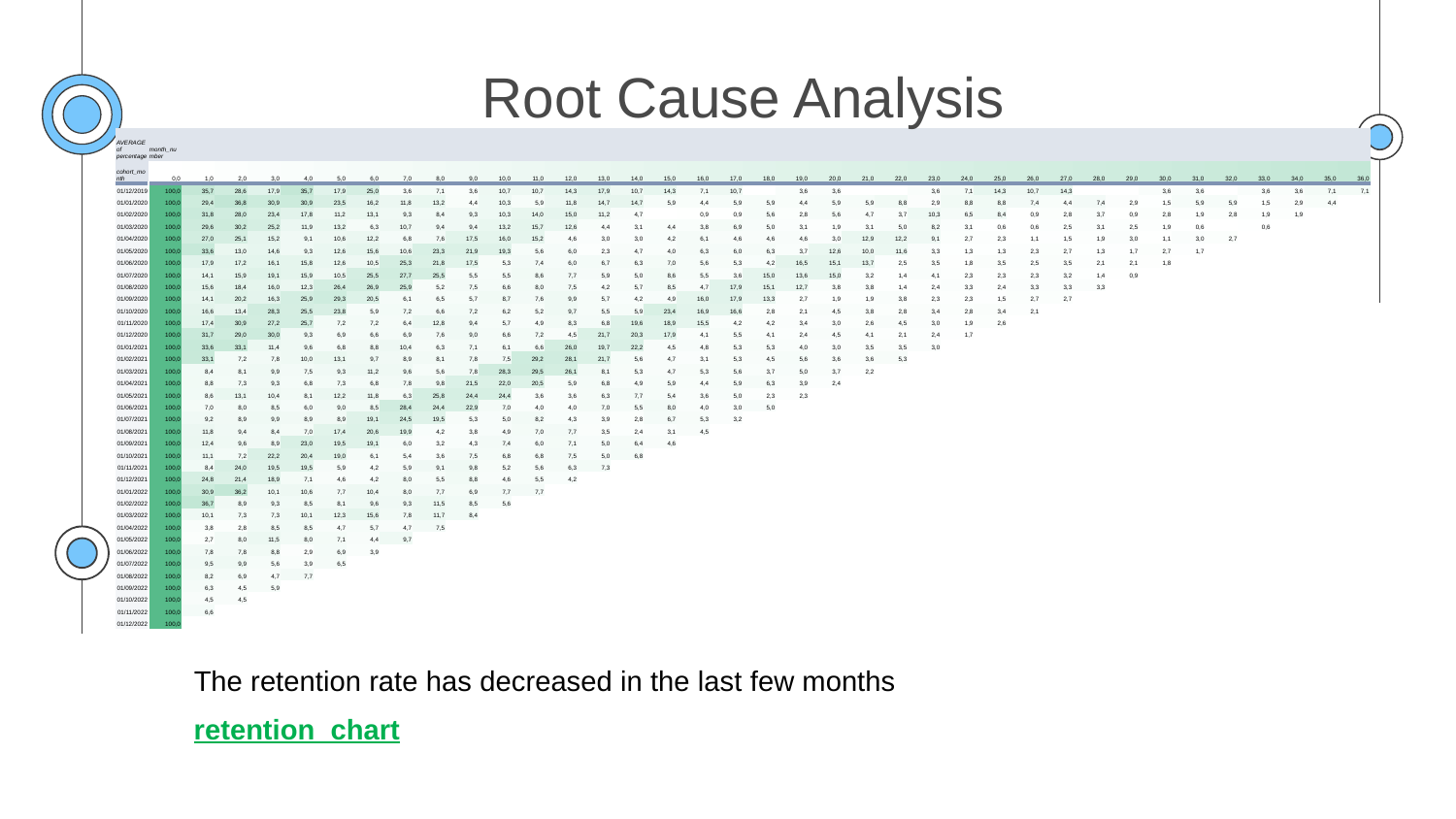

Root Cause Analysis
| AVERAGE of percentage | month\_number |  |  |  |  |  |  |  |  |  |  |  |  |  |  |  |  |  |  |  |  |  |  |  |  |  |  |  |  |  |  |  |  |  |  |  |  |
| --- | --- | --- | --- | --- | --- | --- | --- | --- | --- | --- | --- | --- | --- | --- | --- | --- | --- | --- | --- | --- | --- | --- | --- | --- | --- | --- | --- | --- | --- | --- | --- | --- | --- | --- | --- | --- | --- |
| cohort\_month | 0,0 | 1,0 | 2,0 | 3,0 | 4,0 | 5,0 | 6,0 | 7,0 | 8,0 | 9,0 | 10,0 | 11,0 | 12,0 | 13,0 | 14,0 | 15,0 | 16,0 | 17,0 | 18,0 | 19,0 | 20,0 | 21,0 | 22,0 | 23,0 | 24,0 | 25,0 | 26,0 | 27,0 | 28,0 | 29,0 | 30,0 | 31,0 | 32,0 | 33,0 | 34,0 | 35,0 | 36,0 |
| 01/12/2019 | 100,0 | 35,7 | 28,6 | 17,9 | 35,7 | 17,9 | 25,0 | 3,6 | 7,1 | 3,6 | 10,7 | 10,7 | 14,3 | 17,9 | 10,7 | 14,3 | 7,1 | 10,7 |  | 3,6 | 3,6 |  |  | 3,6 | 7,1 | 14,3 | 10,7 | 14,3 |  |  | 3,6 | 3,6 |  | 3,6 | 3,6 | 7,1 | 7,1 |
| 01/01/2020 | 100,0 | 29,4 | 36,8 | 30,9 | 30,9 | 23,5 | 16,2 | 11,8 | 13,2 | 4,4 | 10,3 | 5,9 | 11,8 | 14,7 | 14,7 | 5,9 | 4,4 | 5,9 | 5,9 | 4,4 | 5,9 | 5,9 | 8,8 | 2,9 | 8,8 | 8,8 | 7,4 | 4,4 | 7,4 | 2,9 | 1,5 | 5,9 | 5,9 | 1,5 | 2,9 | 4,4 |  |
| 01/02/2020 | 100,0 | 31,8 | 28,0 | 23,4 | 17,8 | 11,2 | 13,1 | 9,3 | 8,4 | 9,3 | 10,3 | 14,0 | 15,0 | 11,2 | 4,7 |  | 0,9 | 0,9 | 5,6 | 2,8 | 5,6 | 4,7 | 3,7 | 10,3 | 6,5 | 8,4 | 0,9 | 2,8 | 3,7 | 0,9 | 2,8 | 1,9 | 2,8 | 1,9 | 1,9 |  |  |
| 01/03/2020 | 100,0 | 29,6 | 30,2 | 25,2 | 11,9 | 13,2 | 6,3 | 10,7 | 9,4 | 9,4 | 13,2 | 15,7 | 12,6 | 4,4 | 3,1 | 4,4 | 3,8 | 6,9 | 5,0 | 3,1 | 1,9 | 3,1 | 5,0 | 8,2 | 3,1 | 0,6 | 0,6 | 2,5 | 3,1 | 2,5 | 1,9 | 0,6 |  | 0,6 |  |  |  |
| 01/04/2020 | 100,0 | 27,0 | 25,1 | 15,2 | 9,1 | 10,6 | 12,2 | 6,8 | 7,6 | 17,5 | 16,0 | 15,2 | 4,6 | 3,0 | 3,0 | 4,2 | 6,1 | 4,6 | 4,6 | 4,6 | 3,0 | 12,9 | 12,2 | 9,1 | 2,7 | 2,3 | 1,1 | 1,5 | 1,9 | 3,0 | 1,1 | 3,0 | 2,7 |  |  |  |  |
| 01/05/2020 | 100,0 | 33,6 | 13,0 | 14,6 | 9,3 | 12,6 | 15,6 | 10,6 | 23,3 | 21,9 | 19,3 | 5,6 | 6,0 | 2,3 | 4,7 | 4,0 | 6,3 | 6,0 | 6,3 | 3,7 | 12,6 | 10,0 | 11,6 | 3,3 | 1,3 | 1,3 | 2,3 | 2,7 | 1,3 | 1,7 | 2,7 | 1,7 |  |  |  |  |  |
| 01/06/2020 | 100,0 | 17,9 | 17,2 | 16,1 | 15,8 | 12,6 | 10,5 | 25,3 | 21,8 | 17,5 | 5,3 | 7,4 | 6,0 | 6,7 | 6,3 | 7,0 | 5,6 | 5,3 | 4,2 | 16,5 | 15,1 | 13,7 | 2,5 | 3,5 | 1,8 | 3,5 | 2,5 | 3,5 | 2,1 | 2,1 | 1,8 |  |  |  |  |  |  |
| 01/07/2020 | 100,0 | 14,1 | 15,9 | 19,1 | 15,9 | 10,5 | 25,5 | 27,7 | 25,5 | 5,5 | 5,5 | 8,6 | 7,7 | 5,9 | 5,0 | 8,6 | 5,5 | 3,6 | 15,0 | 13,6 | 15,0 | 3,2 | 1,4 | 4,1 | 2,3 | 2,3 | 2,3 | 3,2 | 1,4 | 0,9 |  |  |  |  |  |  |  |
| 01/08/2020 | 100,0 | 15,6 | 18,4 | 16,0 | 12,3 | 26,4 | 26,9 | 25,9 | 5,2 | 7,5 | 6,6 | 8,0 | 7,5 | 4,2 | 5,7 | 8,5 | 4,7 | 17,9 | 15,1 | 12,7 | 3,8 | 3,8 | 1,4 | 2,4 | 3,3 | 2,4 | 3,3 | 3,3 | 3,3 |  |  |  |  |  |  |  |  |
| 01/09/2020 | 100,0 | 14,1 | 20,2 | 16,3 | 25,9 | 29,3 | 20,5 | 6,1 | 6,5 | 5,7 | 8,7 | 7,6 | 9,9 | 5,7 | 4,2 | 4,9 | 16,0 | 17,9 | 13,3 | 2,7 | 1,9 | 1,9 | 3,8 | 2,3 | 2,3 | 1,5 | 2,7 | 2,7 |  |  |  |  |  |  |  |  |  |
| 01/10/2020 | 100,0 | 16,6 | 13,4 | 28,3 | 25,5 | 23,8 | 5,9 | 7,2 | 6,6 | 7,2 | 6,2 | 5,2 | 9,7 | 5,5 | 5,9 | 23,4 | 16,9 | 16,6 | 2,8 | 2,1 | 4,5 | 3,8 | 2,8 | 3,4 | 2,8 | 3,4 | 2,1 |  |  |  |  |  |  |  |  |  |  |
| 01/11/2020 | 100,0 | 17,4 | 30,9 | 27,2 | 25,7 | 7,2 | 7,2 | 6,4 | 12,8 | 9,4 | 5,7 | 4,9 | 8,3 | 6,8 | 19,6 | 18,9 | 15,5 | 4,2 | 4,2 | 3,4 | 3,0 | 2,6 | 4,5 | 3,0 | 1,9 | 2,6 |  |  |  |  |  |  |  |  |  |  |  |
| 01/12/2020 | 100,0 | 31,7 | 29,0 | 30,0 | 9,3 | 6,9 | 6,6 | 6,9 | 7,6 | 9,0 | 6,6 | 7,2 | 4,5 | 21,7 | 20,3 | 17,9 | 4,1 | 5,5 | 4,1 | 2,4 | 4,5 | 4,1 | 2,1 | 2,4 | 1,7 |  |  |  |  |  |  |  |  |  |  |  |  |
| 01/01/2021 | 100,0 | 33,6 | 33,1 | 11,4 | 9,6 | 6,8 | 8,8 | 10,4 | 6,3 | 7,1 | 6,1 | 6,6 | 26,0 | 19,7 | 22,2 | 4,5 | 4,8 | 5,3 | 5,3 | 4,0 | 3,0 | 3,5 | 3,5 | 3,0 |  |  |  |  |  |  |  |  |  |  |  |  |  |
| 01/02/2021 | 100,0 | 33,1 | 7,2 | 7,8 | 10,0 | 13,1 | 9,7 | 8,9 | 8,1 | 7,8 | 7,5 | 29,2 | 28,1 | 21,7 | 5,6 | 4,7 | 3,1 | 5,3 | 4,5 | 5,6 | 3,6 | 3,6 | 5,3 |  |  |  |  |  |  |  |  |  |  |  |  |  |  |
| 01/03/2021 | 100,0 | 8,4 | 8,1 | 9,9 | 7,5 | 9,3 | 11,2 | 9,6 | 5,6 | 7,8 | 28,3 | 29,5 | 26,1 | 8,1 | 5,3 | 4,7 | 5,3 | 5,6 | 3,7 | 5,0 | 3,7 | 2,2 |  |  |  |  |  |  |  |  |  |  |  |  |  |  |  |
| 01/04/2021 | 100,0 | 8,8 | 7,3 | 9,3 | 6,8 | 7,3 | 6,8 | 7,8 | 9,8 | 21,5 | 22,0 | 20,5 | 5,9 | 6,8 | 4,9 | 5,9 | 4,4 | 5,9 | 6,3 | 3,9 | 2,4 |  |  |  |  |  |  |  |  |  |  |  |  |  |  |  |  |
| 01/05/2021 | 100,0 | 8,6 | 13,1 | 10,4 | 8,1 | 12,2 | 11,8 | 6,3 | 25,8 | 24,4 | 24,4 | 3,6 | 3,6 | 6,3 | 7,7 | 5,4 | 3,6 | 5,0 | 2,3 | 2,3 |  |  |  |  |  |  |  |  |  |  |  |  |  |  |  |  |  |
| 01/06/2021 | 100,0 | 7,0 | 8,0 | 8,5 | 6,0 | 9,0 | 8,5 | 28,4 | 24,4 | 22,9 | 7,0 | 4,0 | 4,0 | 7,0 | 5,5 | 8,0 | 4,0 | 3,0 | 5,0 |  |  |  |  |  |  |  |  |  |  |  |  |  |  |  |  |  |  |
| 01/07/2021 | 100,0 | 9,2 | 8,9 | 9,9 | 8,9 | 8,9 | 19,1 | 24,5 | 19,5 | 5,3 | 5,0 | 8,2 | 4,3 | 3,9 | 2,8 | 6,7 | 5,3 | 3,2 |  |  |  |  |  |  |  |  |  |  |  |  |  |  |  |  |  |  |  |
| 01/08/2021 | 100,0 | 11,8 | 9,4 | 8,4 | 7,0 | 17,4 | 20,6 | 19,9 | 4,2 | 3,8 | 4,9 | 7,0 | 7,7 | 3,5 | 2,4 | 3,1 | 4,5 |  |  |  |  |  |  |  |  |  |  |  |  |  |  |  |  |  |  |  |  |
| 01/09/2021 | 100,0 | 12,4 | 9,6 | 8,9 | 23,0 | 19,5 | 19,1 | 6,0 | 3,2 | 4,3 | 7,4 | 6,0 | 7,1 | 5,0 | 6,4 | 4,6 |  |  |  |  |  |  |  |  |  |  |  |  |  |  |  |  |  |  |  |  |  |
| 01/10/2021 | 100,0 | 11,1 | 7,2 | 22,2 | 20,4 | 19,0 | 6,1 | 5,4 | 3,6 | 7,5 | 6,8 | 6,8 | 7,5 | 5,0 | 6,8 |  |  |  |  |  |  |  |  |  |  |  |  |  |  |  |  |  |  |  |  |  |  |
| 01/11/2021 | 100,0 | 8,4 | 24,0 | 19,5 | 19,5 | 5,9 | 4,2 | 5,9 | 9,1 | 9,8 | 5,2 | 5,6 | 6,3 | 7,3 |  |  |  |  |  |  |  |  |  |  |  |  |  |  |  |  |  |  |  |  |  |  |  |
| 01/12/2021 | 100,0 | 24,8 | 21,4 | 18,9 | 7,1 | 4,6 | 4,2 | 8,0 | 5,5 | 8,8 | 4,6 | 5,5 | 4,2 |  |  |  |  |  |  |  |  |  |  |  |  |  |  |  |  |  |  |  |  |  |  |  |  |
| 01/01/2022 | 100,0 | 30,9 | 36,2 | 10,1 | 10,6 | 7,7 | 10,4 | 8,0 | 7,7 | 6,9 | 7,7 | 7,7 |  |  |  |  |  |  |  |  |  |  |  |  |  |  |  |  |  |  |  |  |  |  |  |  |  |
| 01/02/2022 | 100,0 | 36,7 | 8,9 | 9,3 | 8,5 | 8,1 | 9,6 | 9,3 | 11,5 | 8,5 | 5,6 |  |  |  |  |  |  |  |  |  |  |  |  |  |  |  |  |  |  |  |  |  |  |  |  |  |  |
| 01/03/2022 | 100,0 | 10,1 | 7,3 | 7,3 | 10,1 | 12,3 | 15,6 | 7,8 | 11,7 | 8,4 |  |  |  |  |  |  |  |  |  |  |  |  |  |  |  |  |  |  |  |  |  |  |  |  |  |  |  |
| 01/04/2022 | 100,0 | 3,8 | 2,8 | 8,5 | 8,5 | 4,7 | 5,7 | 4,7 | 7,5 |  |  |  |  |  |  |  |  |  |  |  |  |  |  |  |  |  |  |  |  |  |  |  |  |  |  |  |  |
| 01/05/2022 | 100,0 | 2,7 | 8,0 | 11,5 | 8,0 | 7,1 | 4,4 | 9,7 |  |  |  |  |  |  |  |  |  |  |  |  |  |  |  |  |  |  |  |  |  |  |  |  |  |  |  |  |  |
| 01/06/2022 | 100,0 | 7,8 | 7,8 | 8,8 | 2,9 | 6,9 | 3,9 |  |  |  |  |  |  |  |  |  |  |  |  |  |  |  |  |  |  |  |  |  |  |  |  |  |  |  |  |  |  |
| 01/07/2022 | 100,0 | 9,5 | 9,9 | 5,6 | 3,9 | 6,5 |  |  |  |  |  |  |  |  |  |  |  |  |  |  |  |  |  |  |  |  |  |  |  |  |  |  |  |  |  |  |  |
| 01/08/2022 | 100,0 | 8,2 | 6,9 | 4,7 | 7,7 |  |  |  |  |  |  |  |  |  |  |  |  |  |  |  |  |  |  |  |  |  |  |  |  |  |  |  |  |  |  |  |  |
| 01/09/2022 | 100,0 | 6,3 | 4,5 | 5,9 |  |  |  |  |  |  |  |  |  |  |  |  |  |  |  |  |  |  |  |  |  |  |  |  |  |  |  |  |  |  |  |  |  |
| 01/10/2022 | 100,0 | 4,5 | 4,5 |  |  |  |  |  |  |  |  |  |  |  |  |  |  |  |  |  |  |  |  |  |  |  |  |  |  |  |  |  |  |  |  |  |  |
| 01/11/2022 | 100,0 | 6,6 |  |  |  |  |  |  |  |  |  |  |  |  |  |  |  |  |  |  |  |  |  |  |  |  |  |  |  |  |  |  |  |  |  |  |  |
| 01/12/2022 | 100,0 |  |  |  |  |  |  |  |  |  |  |  |  |  |  |  |  |  |  |  |  |  |  |  |  |  |  |  |  |  |  |  |  |  |  |  |  |
The retention rate has decreased in the last few months
retention_chart